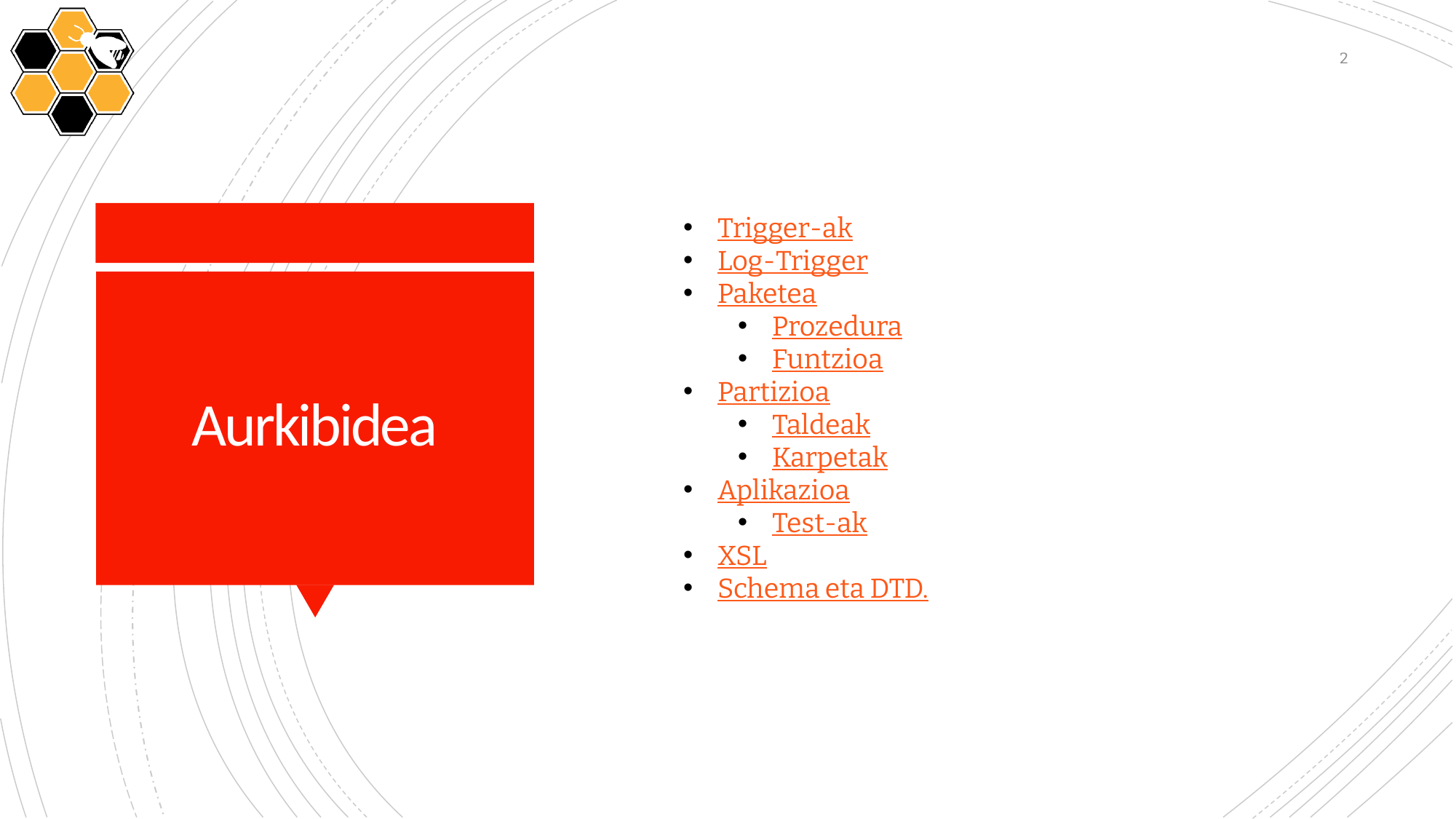

2

Trigger-ak
Log-Trigger
Paketea
Prozedura
Funtzioa
Partizioa
Taldeak
Karpetak
Aplikazioa
Test-ak
XSL
Schema eta DTD.

# Aurkibidea